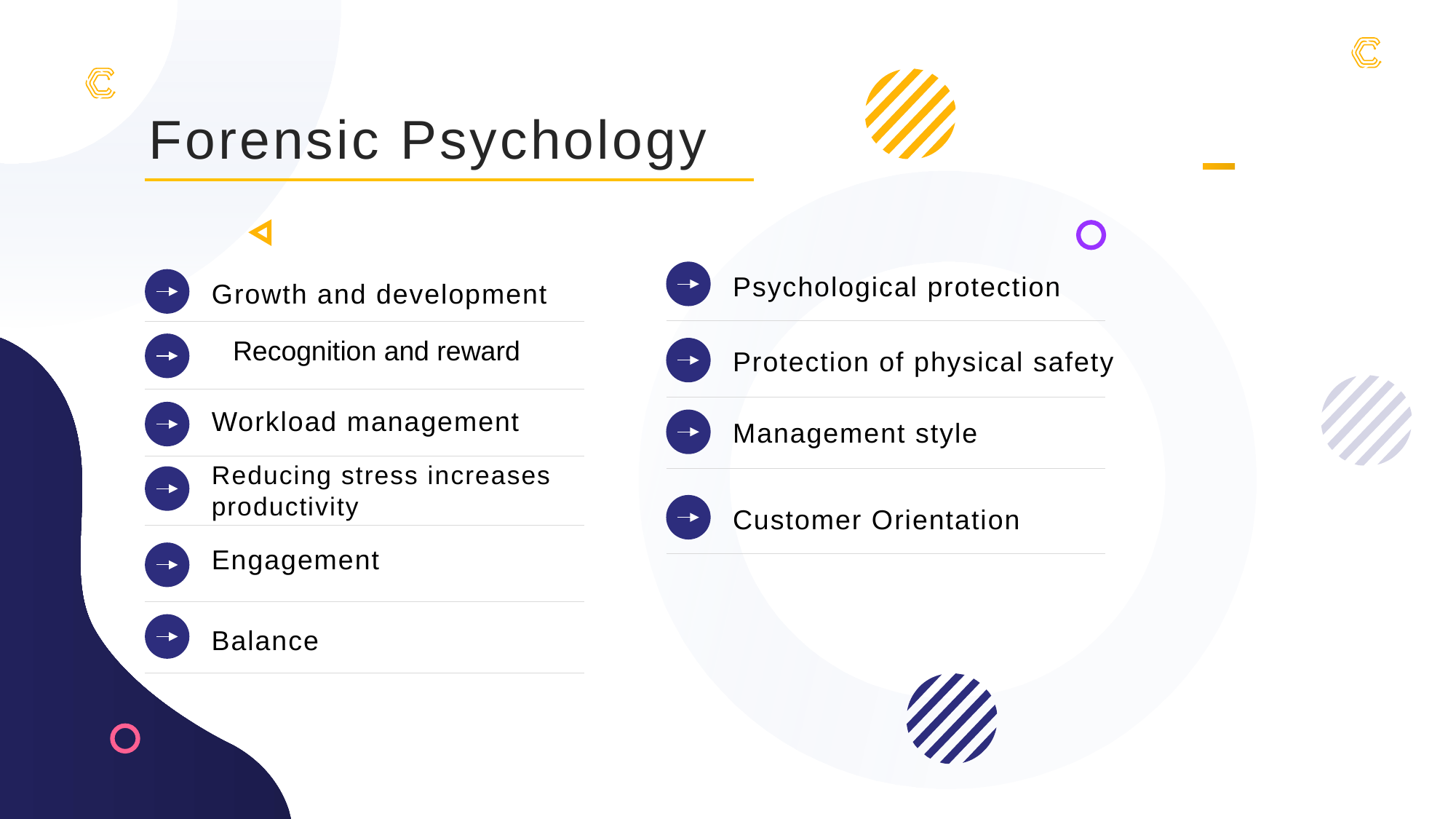

Forensic Psychology

Psychological protection

Growth and development
Recognition and reward

Protection of physical safety

Workload management

Management style
Reducing stress increases productivity

Customer Orientation
Engagement

Balance